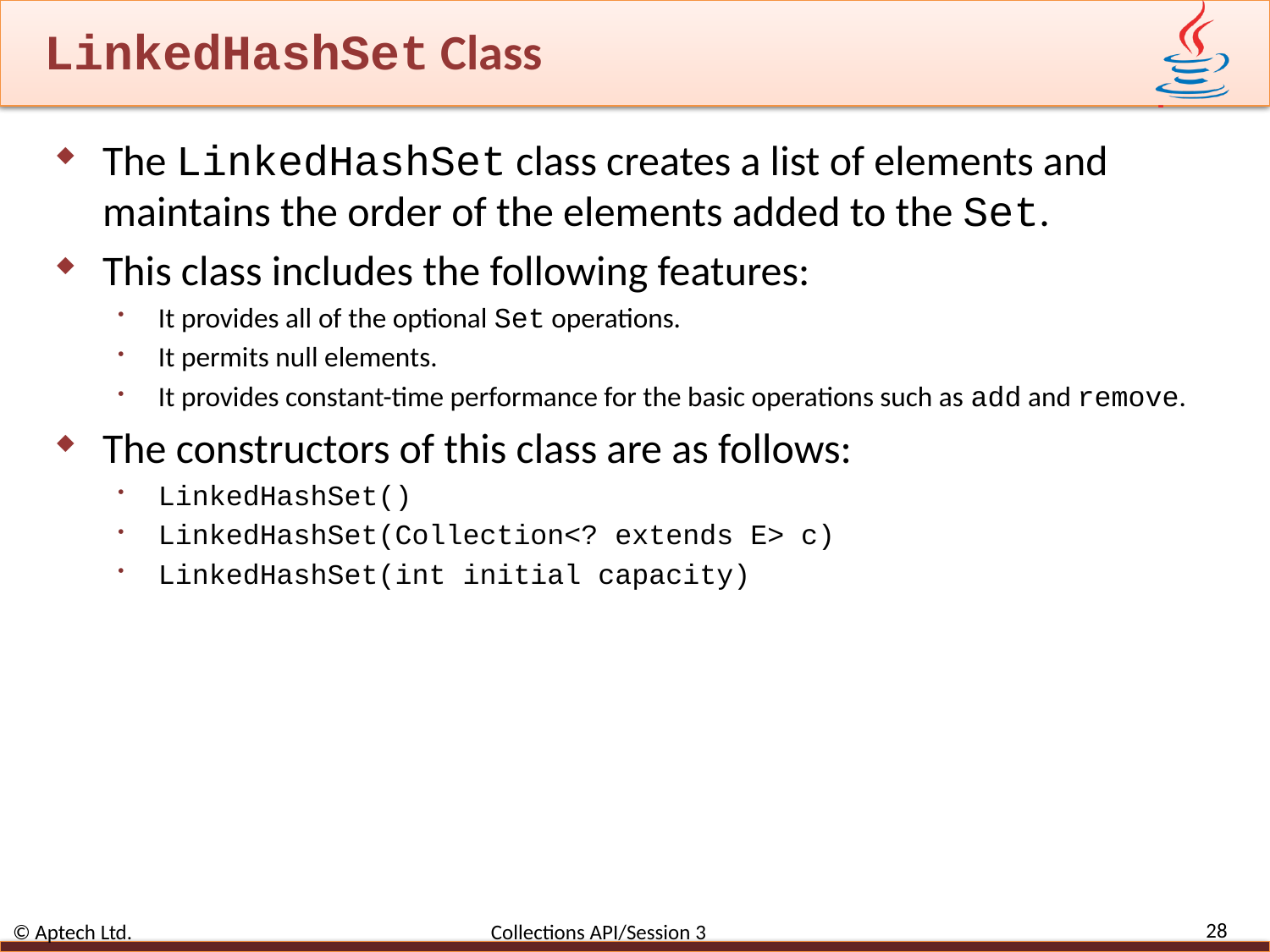

# LinkedHashSet Class
The LinkedHashSet class creates a list of elements and maintains the order of the elements added to the Set.
This class includes the following features:
It provides all of the optional Set operations.
It permits null elements.
It provides constant-time performance for the basic operations such as add and remove.
The constructors of this class are as follows:
LinkedHashSet()
LinkedHashSet(Collection<? extends E> c)
LinkedHashSet(int initial capacity)

28
© Aptech Ltd.                                                                          Collections API/Session 3